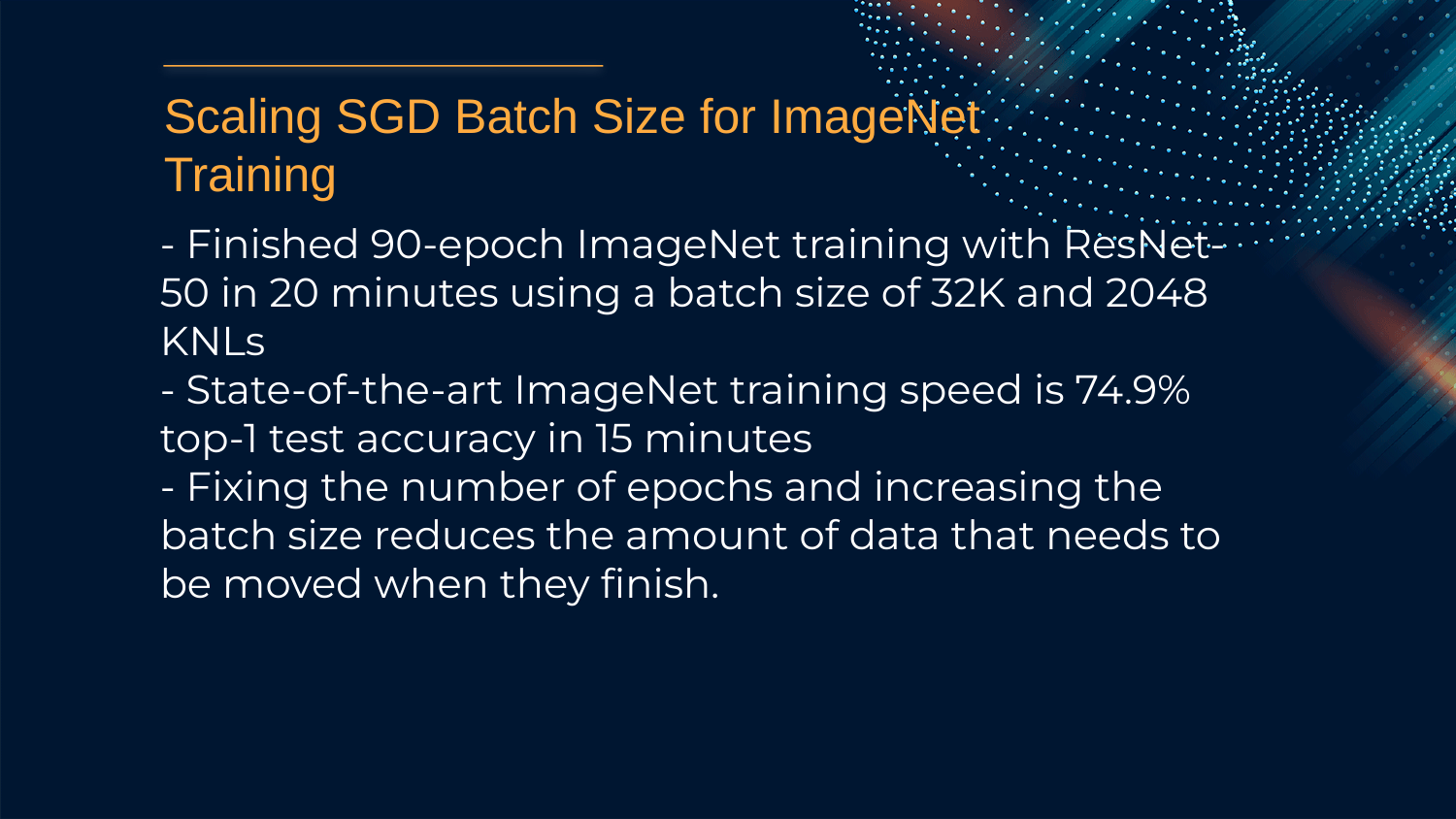

Scaling SGD Batch Size for ImageNet Training
- Finished 90-epoch ImageNet training with ResNet-50 in 20 minutes using a batch size of 32K and 2048 KNLs
- State-of-the-art ImageNet training speed is 74.9% top-1 test accuracy in 15 minutes
- Fixing the number of epochs and increasing the batch size reduces the amount of data that needs to be moved when they finish.